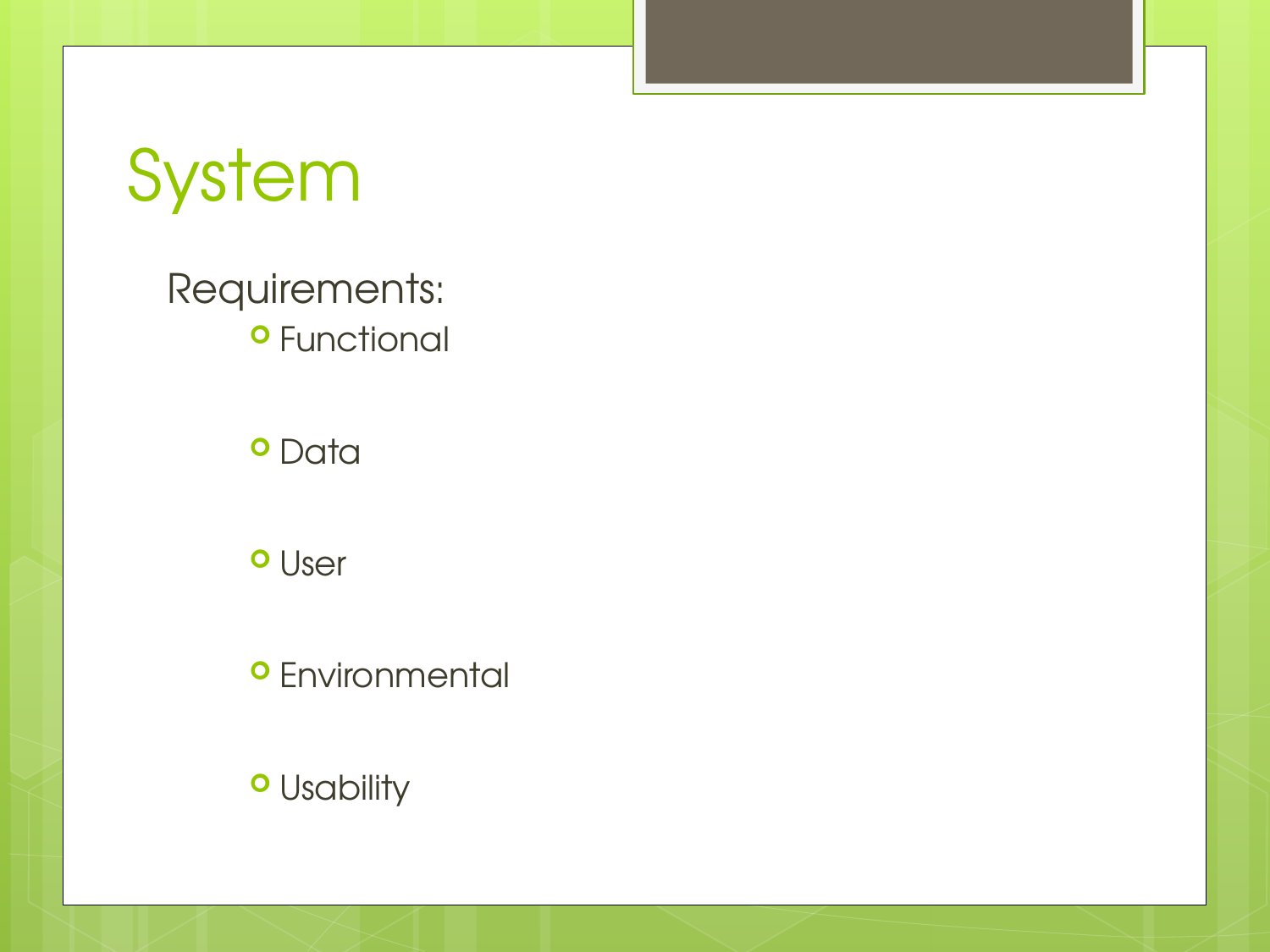

# System
Requirements:
Functional

Data

User

Environmental

Usability